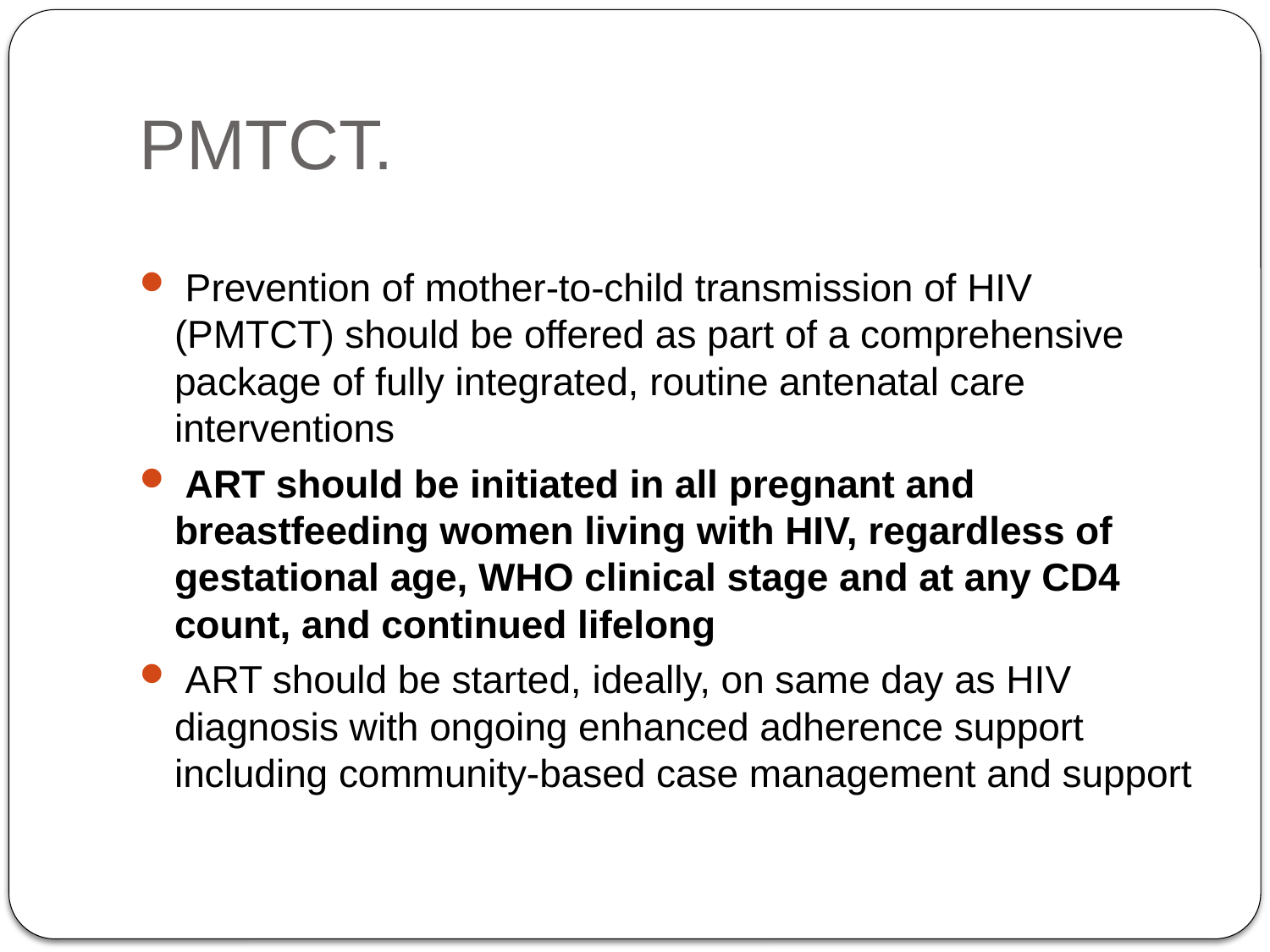

# PMTCT.

 Prevention of mother-to-child transmission of HIV (PMTCT) should be offered as part of a comprehensive package of fully integrated, routine antenatal care interventions
 ART should be initiated in all pregnant and breastfeeding women living with HIV, regardless of gestational age, WHO clinical stage and at any CD4 count, and continued lifelong
 ART should be started, ideally, on same day as HIV diagnosis with ongoing enhanced adherence support including community-based case management and support